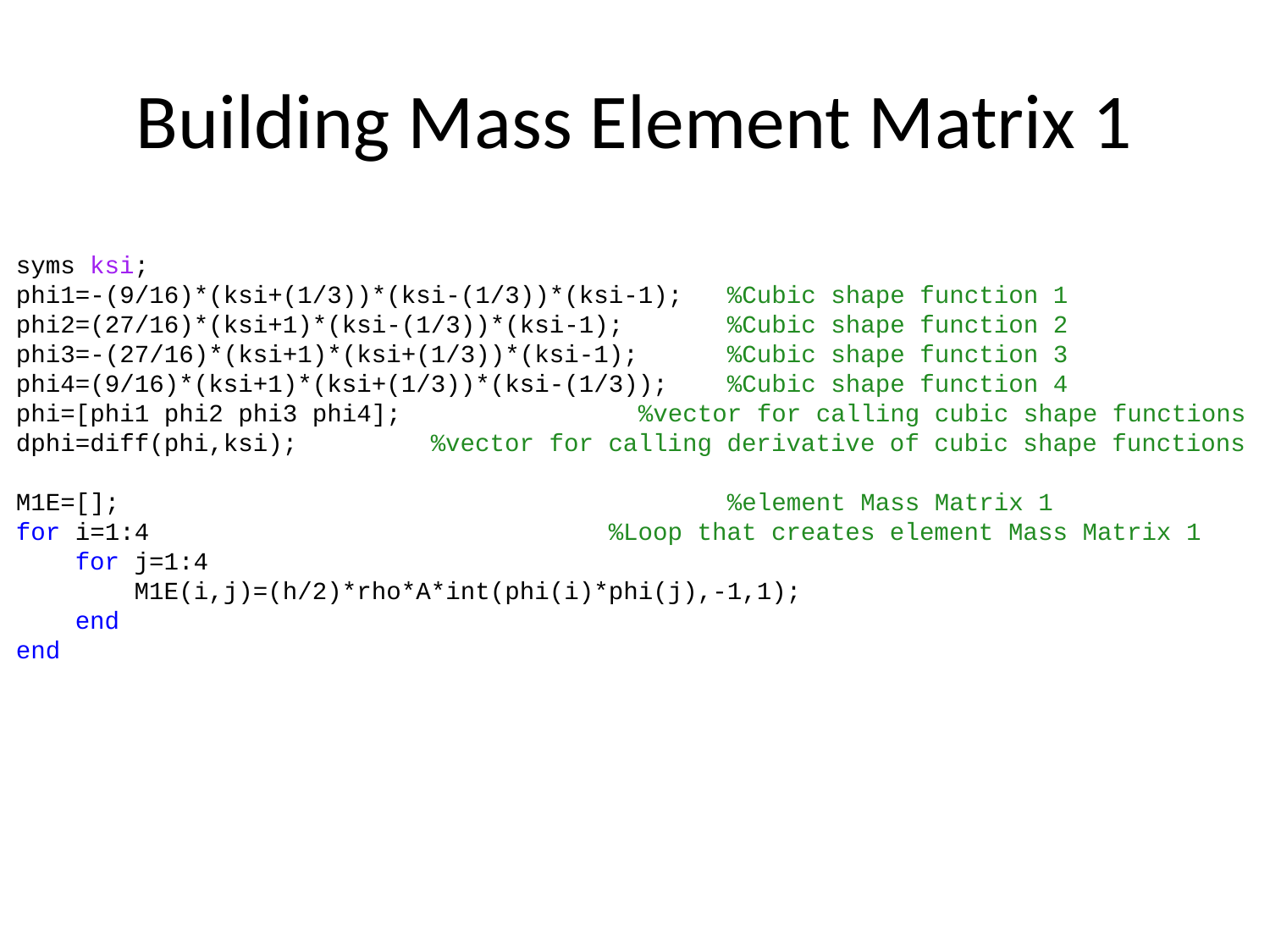

# Building Mass Element Matrix 1
syms ksi;
phi1=-(9/16)*(ksi+(1/3))*(ksi-(1/3))*(ksi-1);   %Cubic shape function 1
phi2=(27/16)*(ksi+1)*(ksi-(1/3))*(ksi-1);       %Cubic shape function 2
phi3=-(27/16)*(ksi+1)*(ksi+(1/3))*(ksi-1);      %Cubic shape function 3
phi4=(9/16)*(ksi+1)*(ksi+(1/3))*(ksi-(1/3));    %Cubic shape function 4
phi=[phi1 phi2 phi3 phi4];                %vector for calling cubic shape functions
dphi=diff(phi,ksi);         %vector for calling derivative of cubic shape functions

M1E=[];                                         %element Mass Matrix 1
for i=1:4                               %Loop that creates element Mass Matrix 1
    for j=1:4
        M1E(i,j)=(h/2)*rho*A*int(phi(i)*phi(j),-1,1);
    end
end